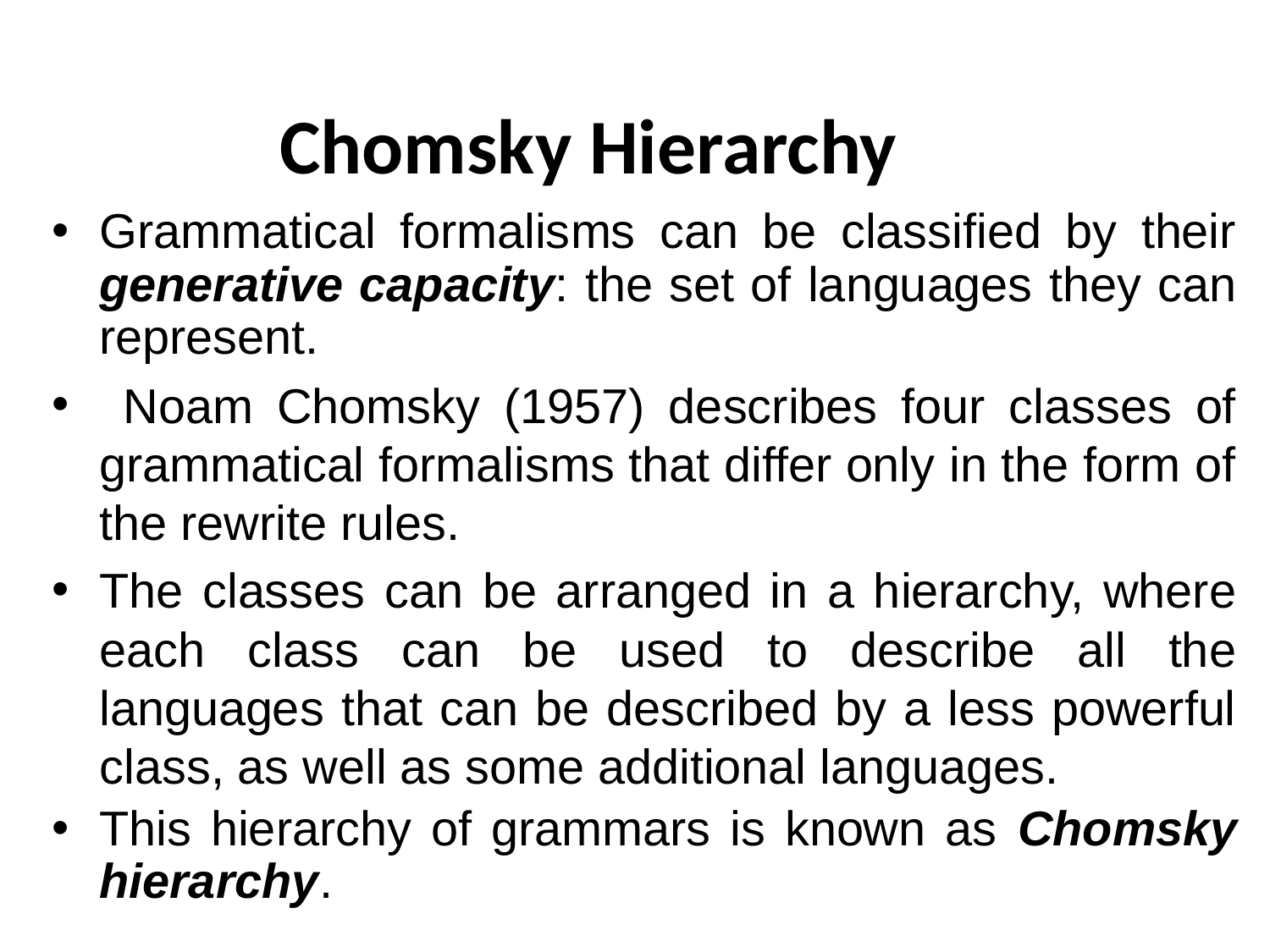

Chomsky Hierarchy
Grammatical formalisms can be classified by their generative capacity: the set of languages they can represent.
 Noam Chomsky (1957) describes four classes of grammatical formalisms that differ only in the form of the rewrite rules.
The classes can be arranged in a hierarchy, where each class can be used to describe all the languages that can be described by a less powerful class, as well as some additional languages.
This hierarchy of grammars is known as Chomsky hierarchy.